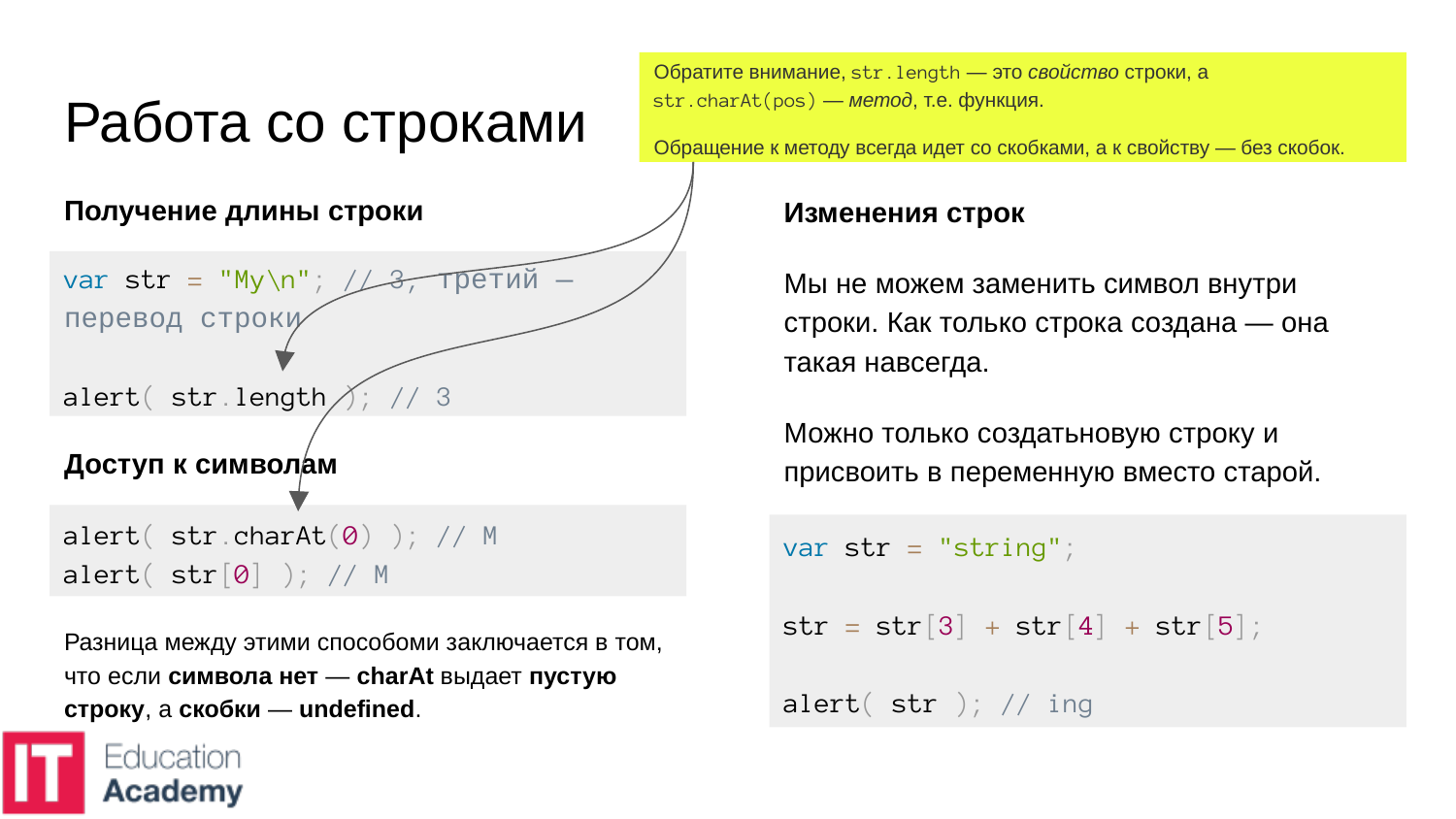

Обратите внимание, str.length — это свойство строки, а str.charAt(pos) — метод, т.е. функция.
Обращение к методу всегда идет со скобками, а к свойству — без скобок.
# Работа со строками

Получение длины строки
Изменения строк
Мы не можем заменить символ внутри строки. Как только строка создана — она такая навсегда.
Можно только создатьновую строку и присвоить в переменную вместо старой.
var str = "My\n"; // 3, третий — перевод строки
alert( str.length ); // 3

Доступ к символам
alert( str.charAt(0) ); // M
alert( str[0] ); // M

var str = "string";
str = str[3] + str[4] + str[5];
alert( str ); // ing
Разница между этими способоми заключается в том, что если символа нет — charAt выдает пустую строку, а скобки — undefined.